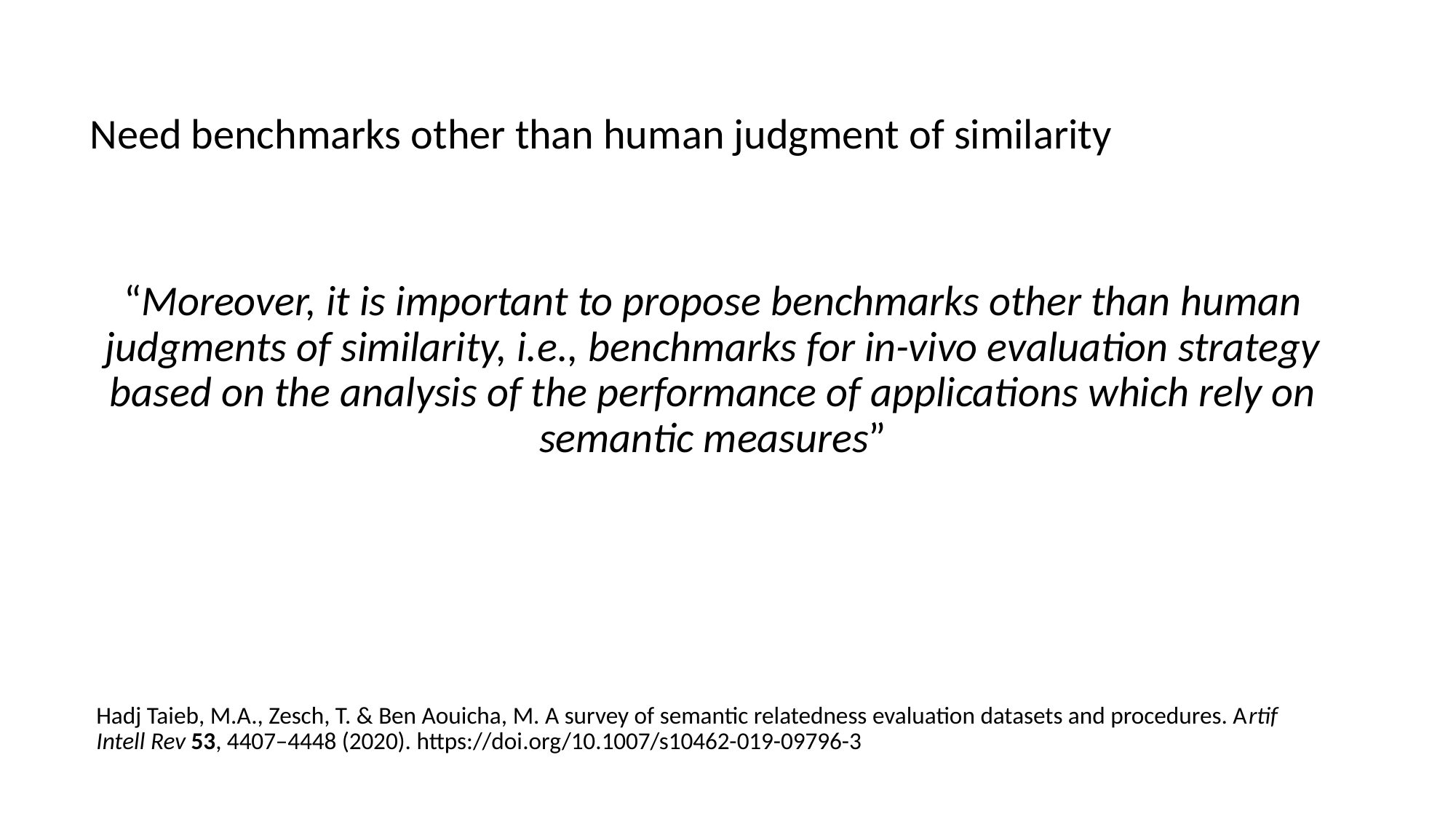

# Need benchmarks other than human judgment of similarity
“Moreover, it is important to propose benchmarks other than human judgments of similarity, i.e., benchmarks for in-vivo evaluation strategy based on the analysis of the performance of applications which rely on semantic measures”

Hadj Taieb, M.A., Zesch, T. & Ben Aouicha, M. A survey of semantic relatedness evaluation datasets and procedures. Artif Intell Rev 53, 4407–4448 (2020). https://doi.org/10.1007/s10462-019-09796-3